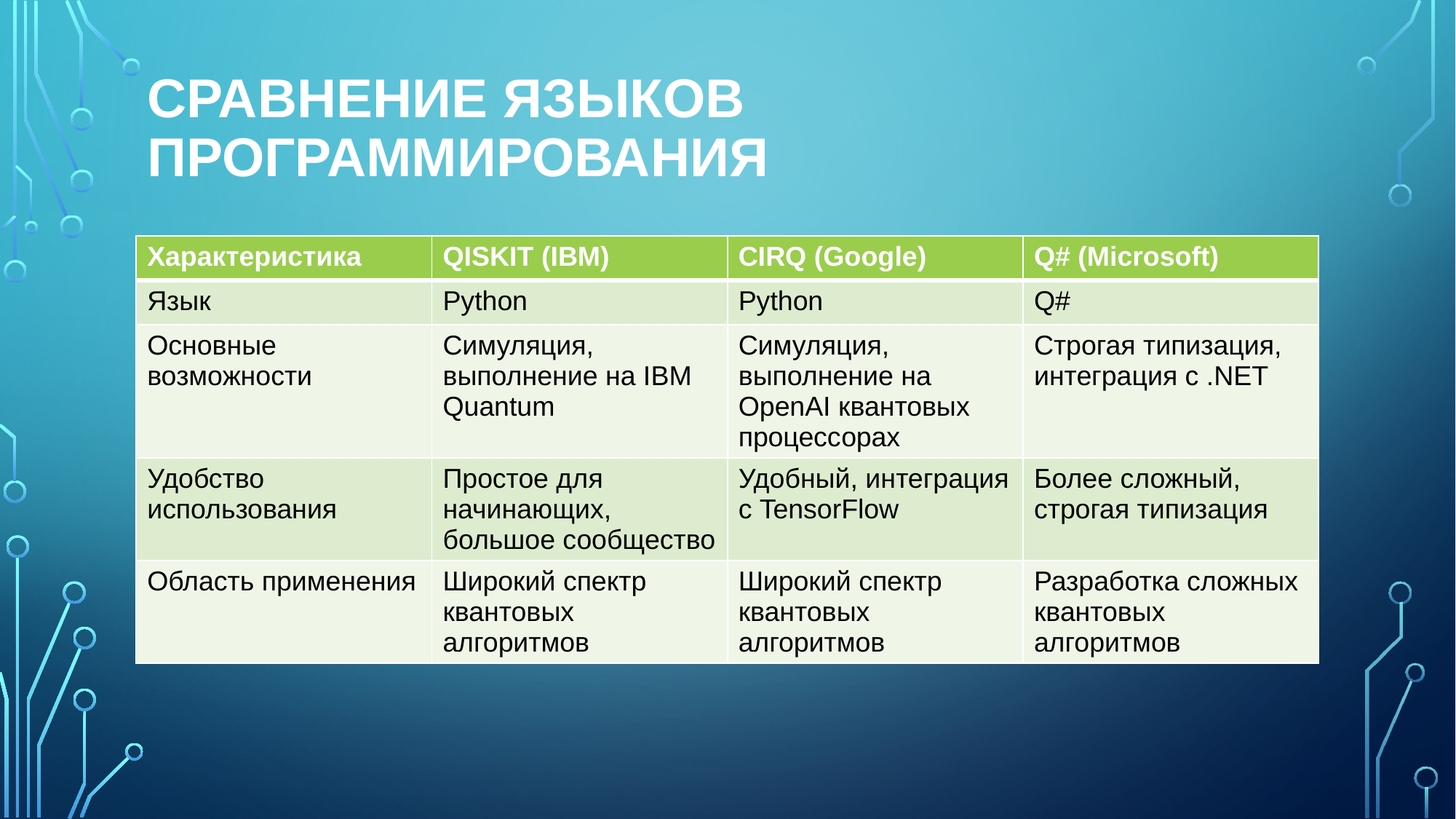

# Сравнение языков программирования
| Характеристика | QISKIT (IBM) | CIRQ (Google) | Q# (Microsoft) |
| --- | --- | --- | --- |
| Язык | Python | Python | Q# |
| Основные возможности | Симуляция, выполнение на IBM Quantum | Симуляция, выполнение на OpenAI квантовых процессорах | Строгая типизация, интеграция с .NET |
| Удобство использования | Простое для начинающих, большое сообщество | Удобный, интеграция с TensorFlow | Более сложный, строгая типизация |
| Область применения | Широкий спектр квантовых алгоритмов | Широкий спектр квантовых алгоритмов | Разработка сложных квантовых алгоритмов |